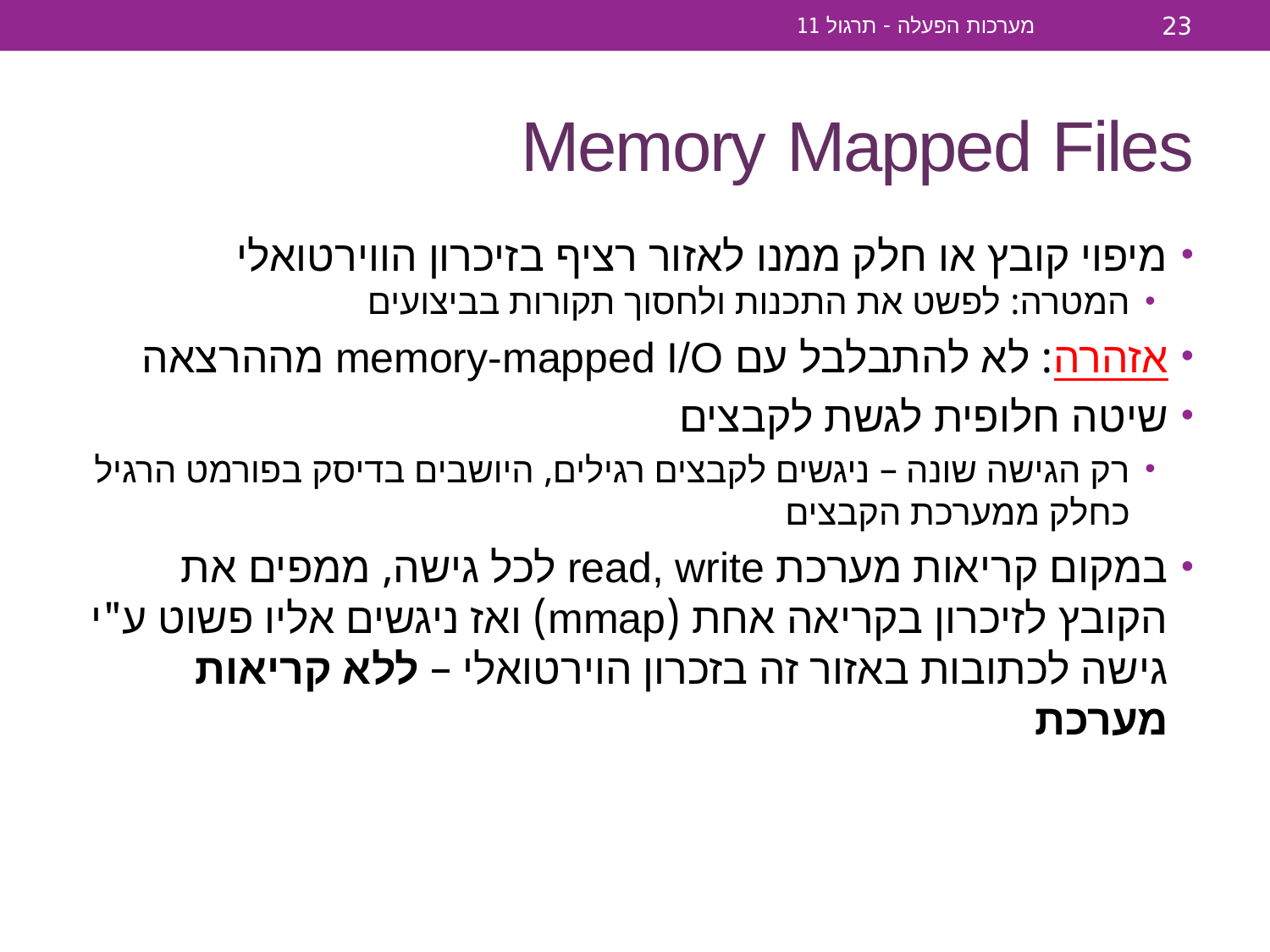

מערכות הפעלה - תרגול 11
23
# Memory Mapped Files
מיפוי קובץ או חלק ממנו לאזור רציף בזיכרון הווירטואלי
המטרה: לפשט את התכנות ולחסוך תקורות בביצועים
אזהרה: לא להתבלבל עם memory-mapped I/O מההרצאה
שיטה חלופית לגשת לקבצים
רק הגישה שונה – ניגשים לקבצים רגילים, היושבים בדיסק בפורמט הרגיל כחלק ממערכת הקבצים
במקום קריאות מערכת read, write לכל גישה, ממפים את הקובץ לזיכרון בקריאה אחת (mmap) ואז ניגשים אליו פשוט ע"י גישה לכתובות באזור זה בזכרון הוירטואלי – ללא קריאות מערכת